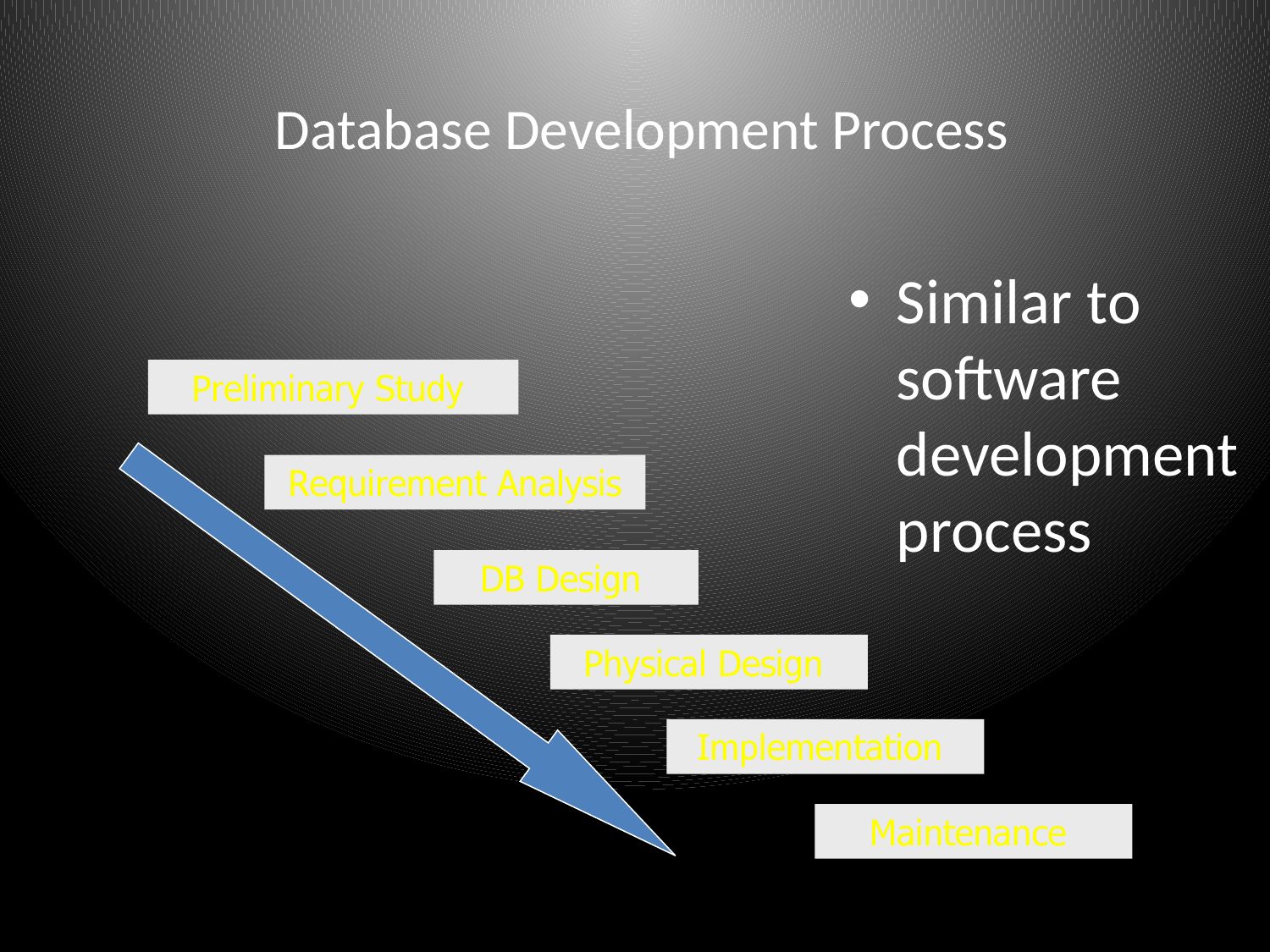

# Database Development Process
Similar to software development process
Preliminary Study
Requirement Analysis
DB Design

Physical Design
Implementation
Maintenance